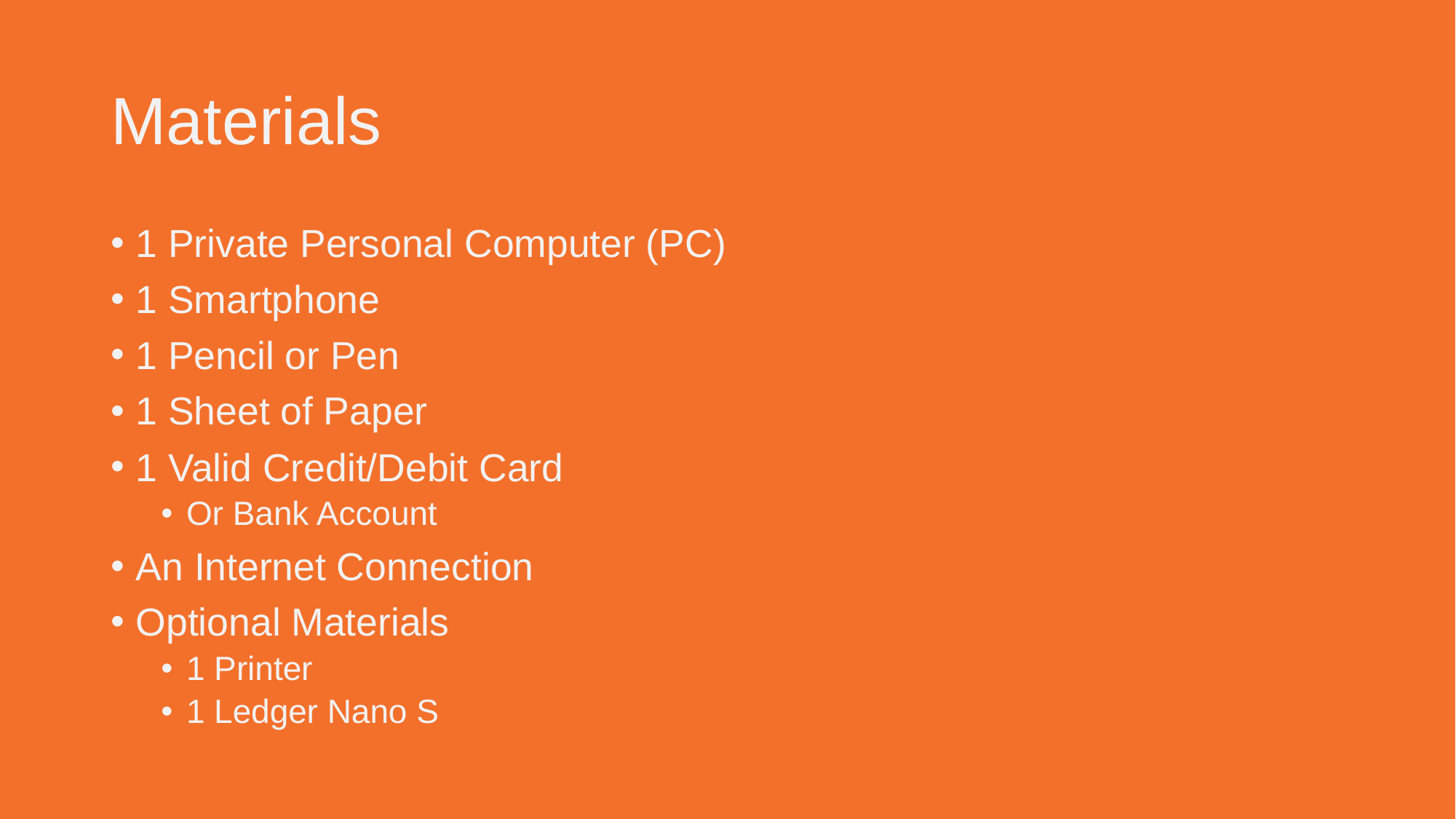

# Materials
1 Private Personal Computer (PC)
1 Smartphone
1 Pencil or Pen
1 Sheet of Paper
1 Valid Credit/Debit Card
Or Bank Account
An Internet Connection
Optional Materials
1 Printer
1 Ledger Nano S
5